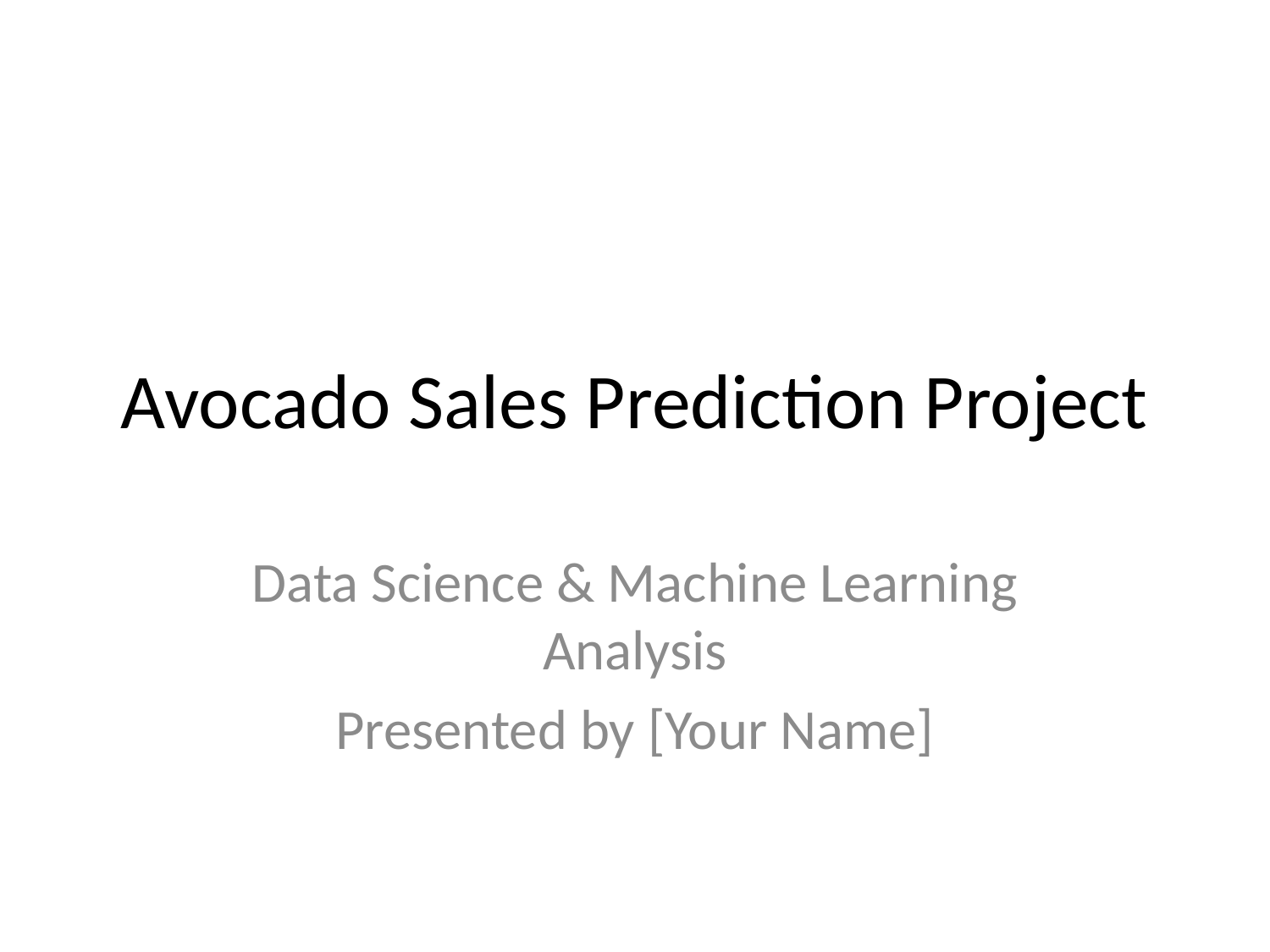

# Avocado Sales Prediction Project
Data Science & Machine Learning Analysis
Presented by [Your Name]